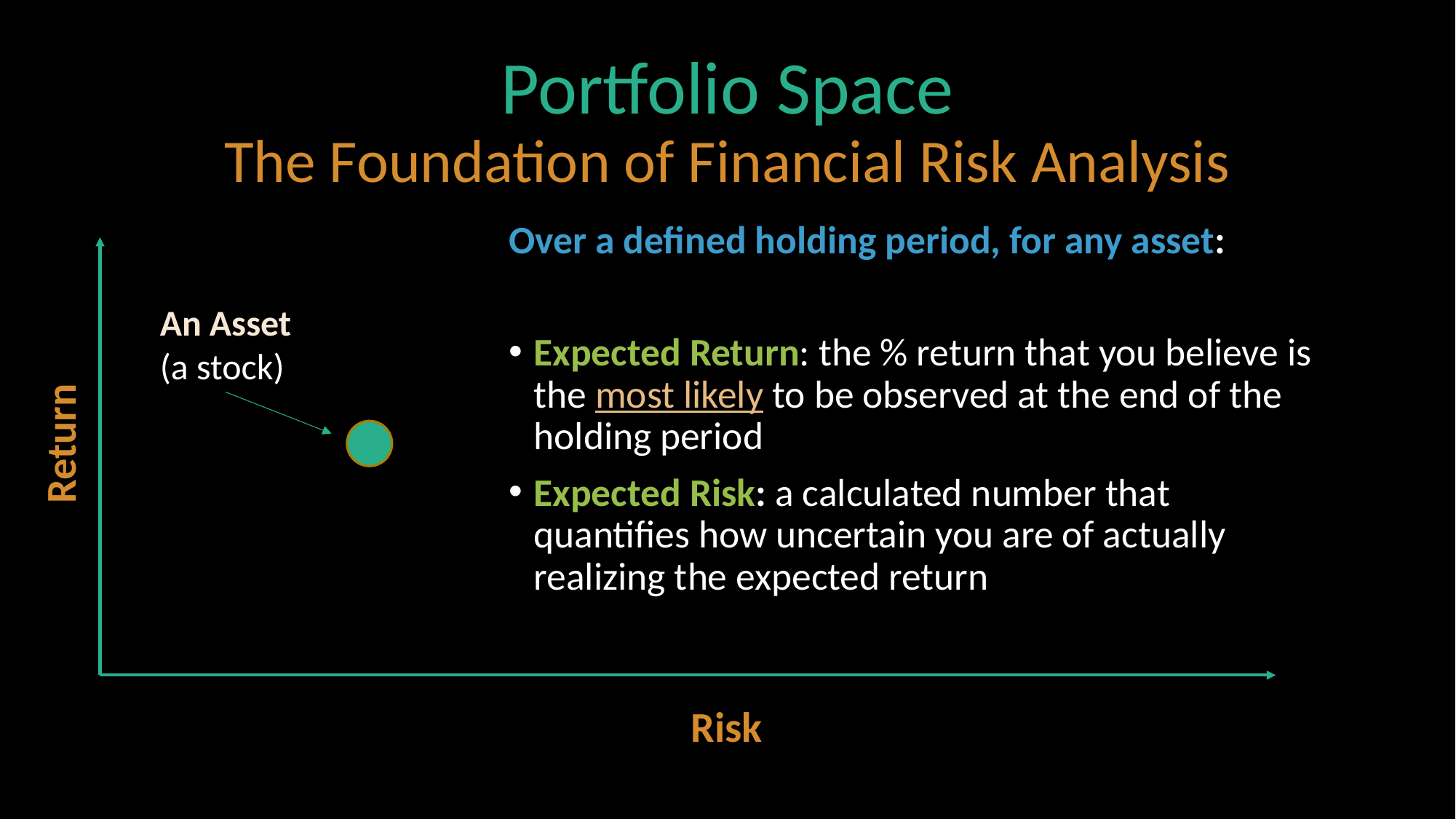

# Portfolio Space The Foundation of Financial Risk Analysis
Over a defined holding period, for any asset:

Expected Return: the % return that you believe is the most likely to be observed at the end of the holding period
Expected Risk: a calculated number that quantifies how uncertain you are of actually realizing the expected return
Return
Risk
An Asset
(a stock)